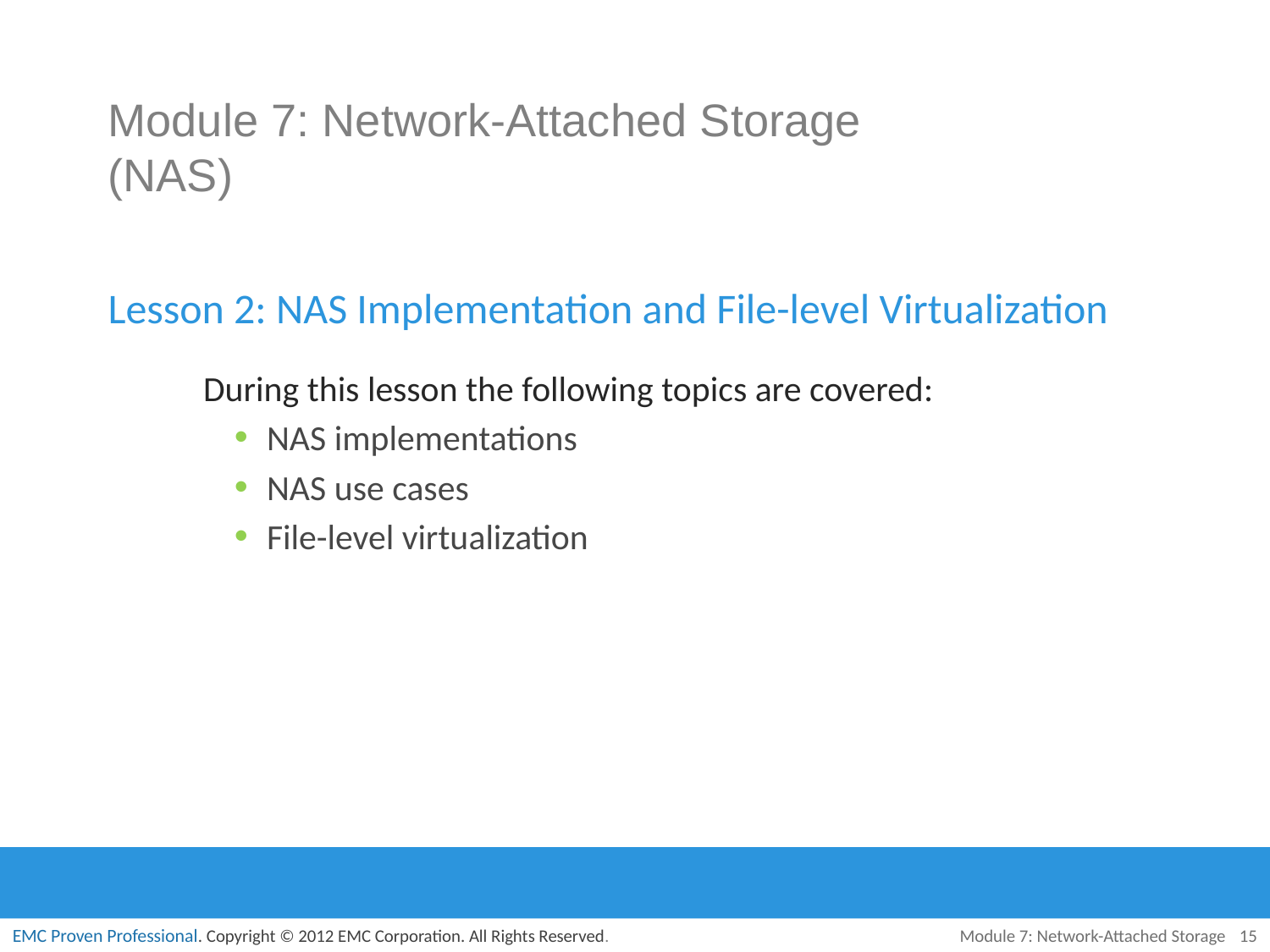

# Module 7: Network-Attached Storage (NAS)
Lesson 2: NAS Implementation and File-level Virtualization
During this lesson the following topics are covered:
NAS implementations
NAS use cases
File-level virtualization
Module 7: Network-Attached Storage
15